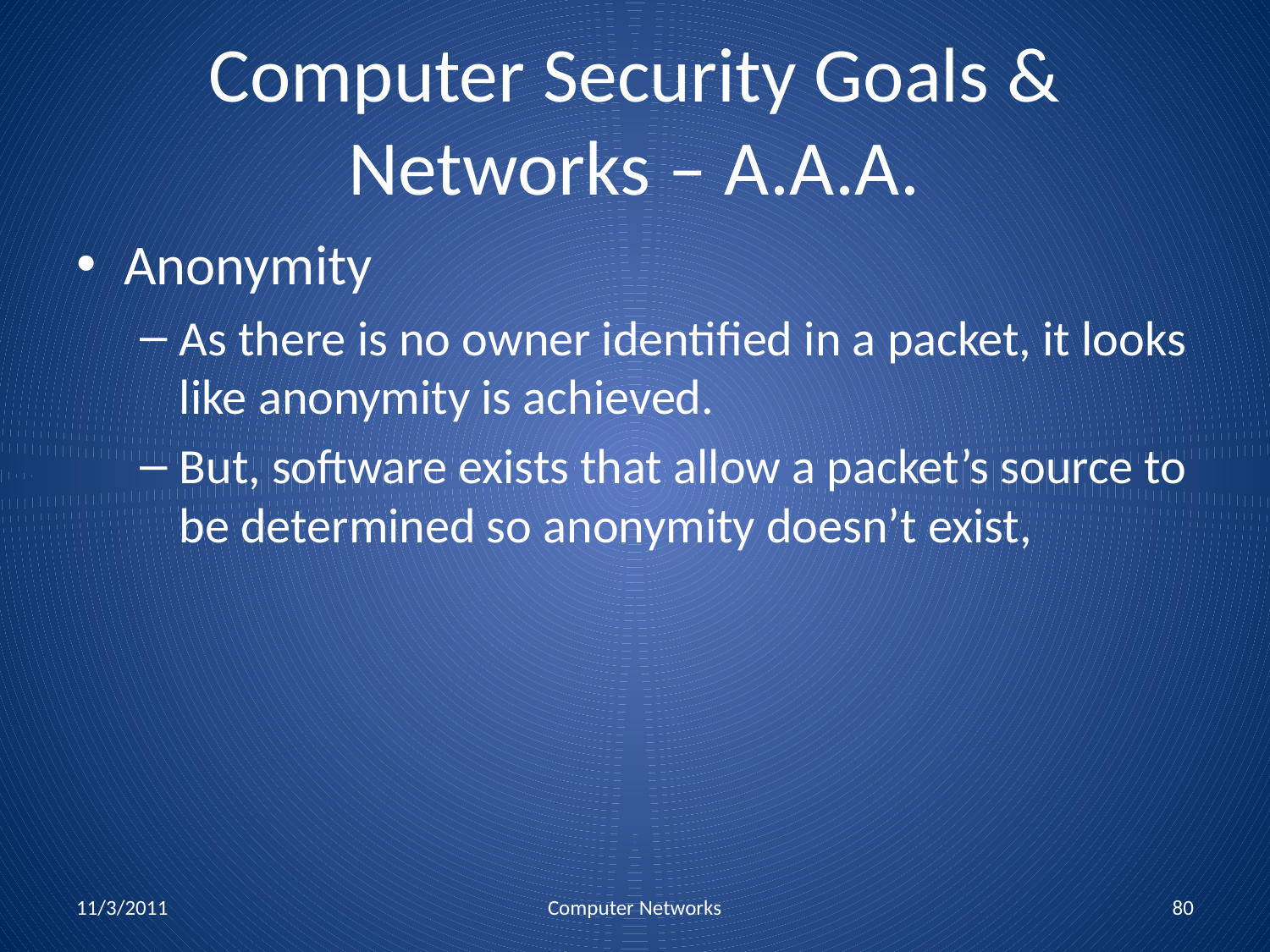

# Computer Security Goals & Networks – A.A.A.
Anonymity
As there is no owner identified in a packet, it looks like anonymity is achieved.
But, software exists that allow a packet’s source to be determined so anonymity doesn’t exist,
11/3/2011
Computer Networks
80